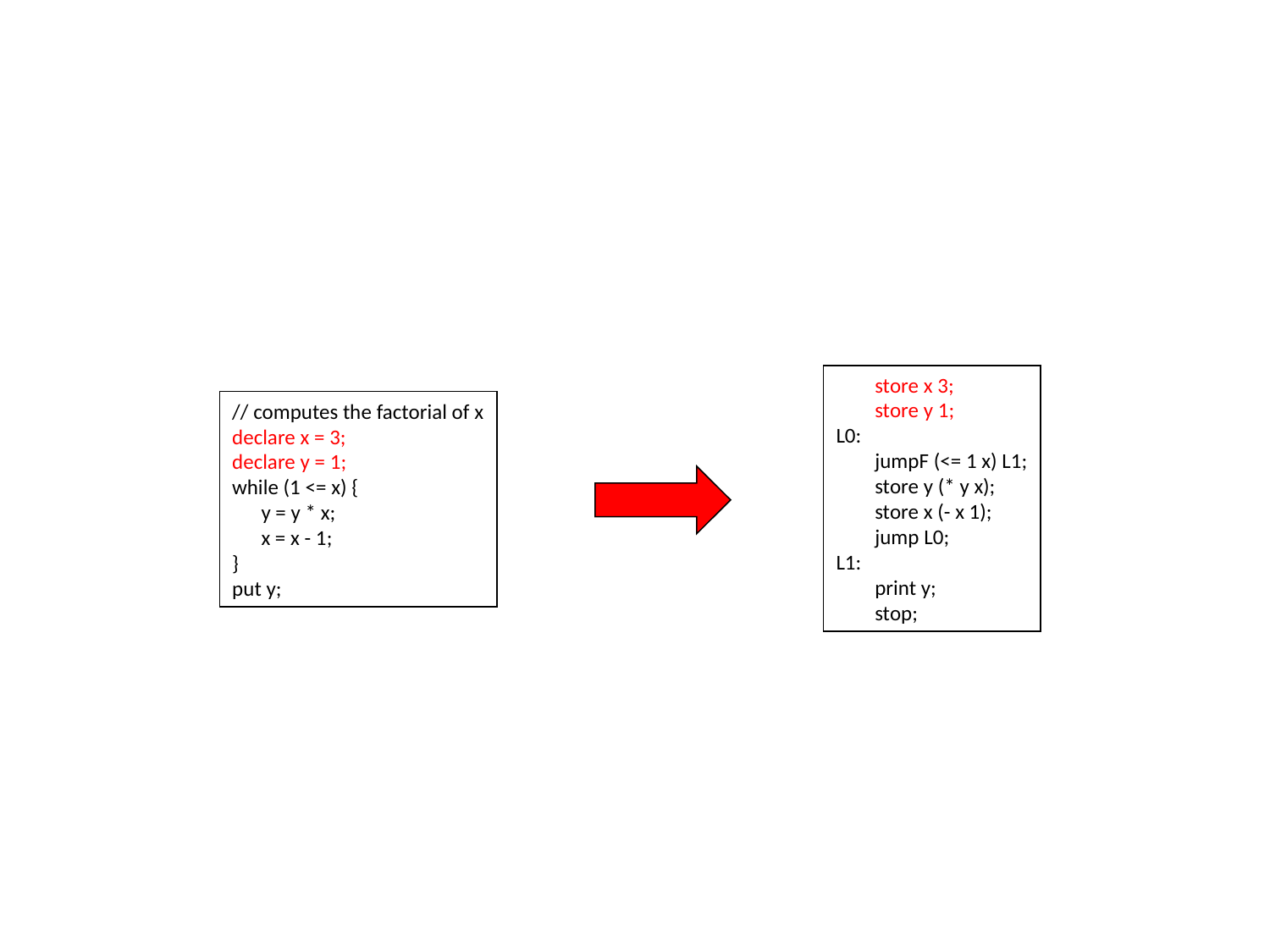

store x 3;
        store y 1;
L0:
        jumpF (<= 1 x) L1;
        store y (* y x);
        store x (- x 1);
        jump L0;
L1:
        print y;
        stop;
// computes the factorial of x
declare x = 3;
declare y = 1;
while (1 <= x) {
      y = y * x;
      x = x - 1;
}
put y;